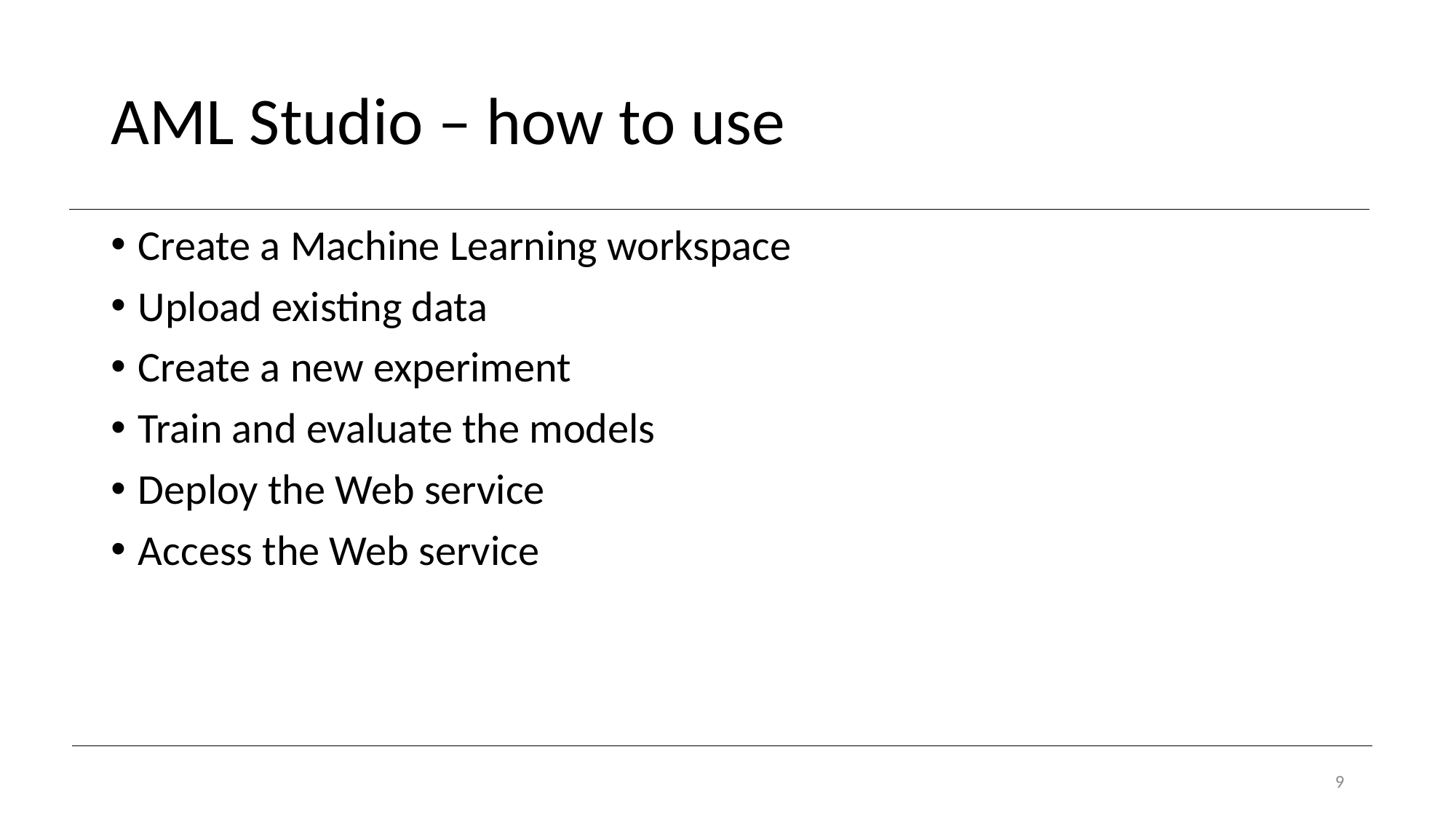

# AML Studio – how to use
Create a Machine Learning workspace
Upload existing data
Create a new experiment
Train and evaluate the models
Deploy the Web service
Access the Web service

9